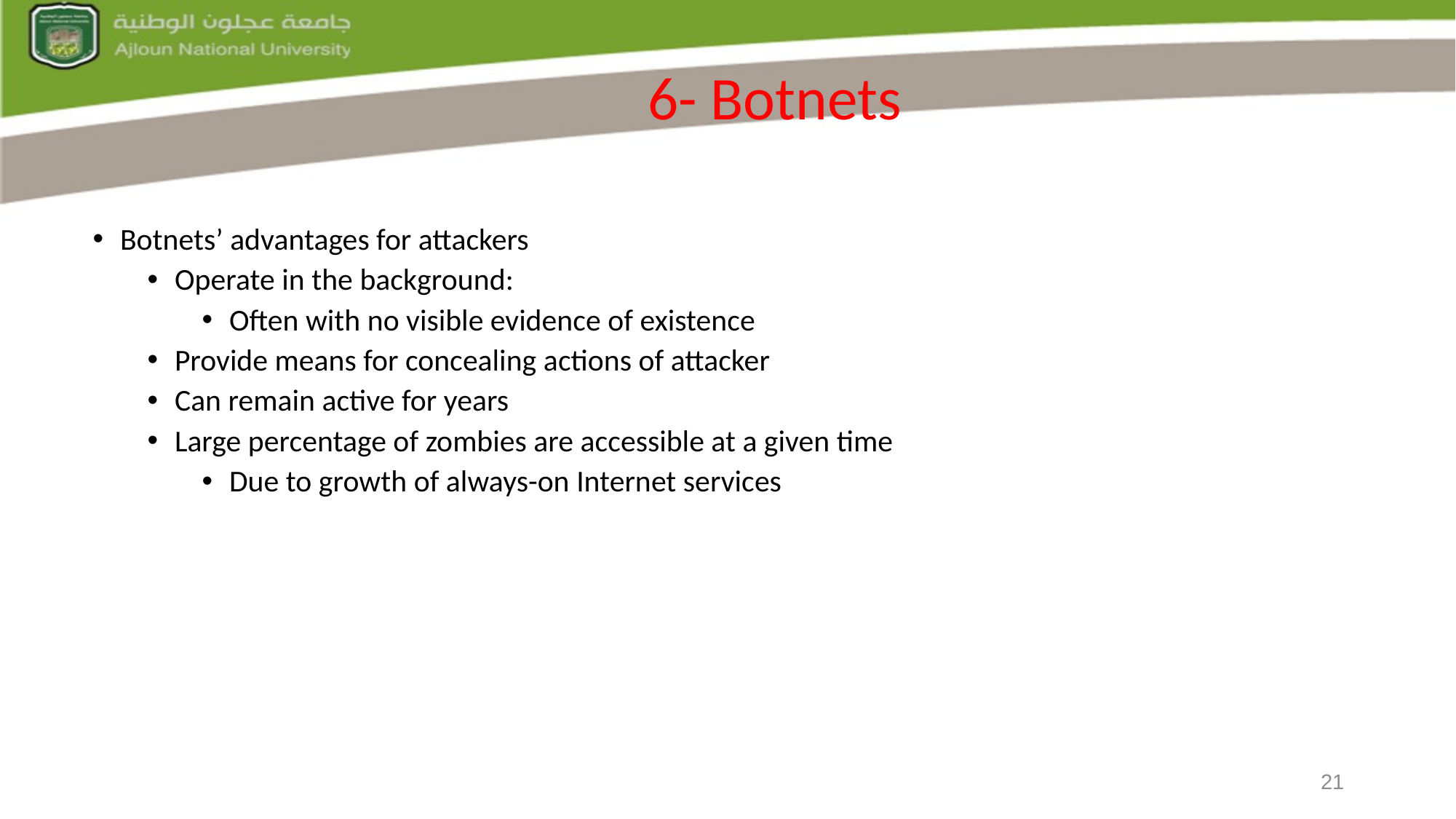

6- Botnets
Botnets’ advantages for attackers
Operate in the background:
Often with no visible evidence of existence
Provide means for concealing actions of attacker
Can remain active for years
Large percentage of zombies are accessible at a given time
Due to growth of always-on Internet services

21